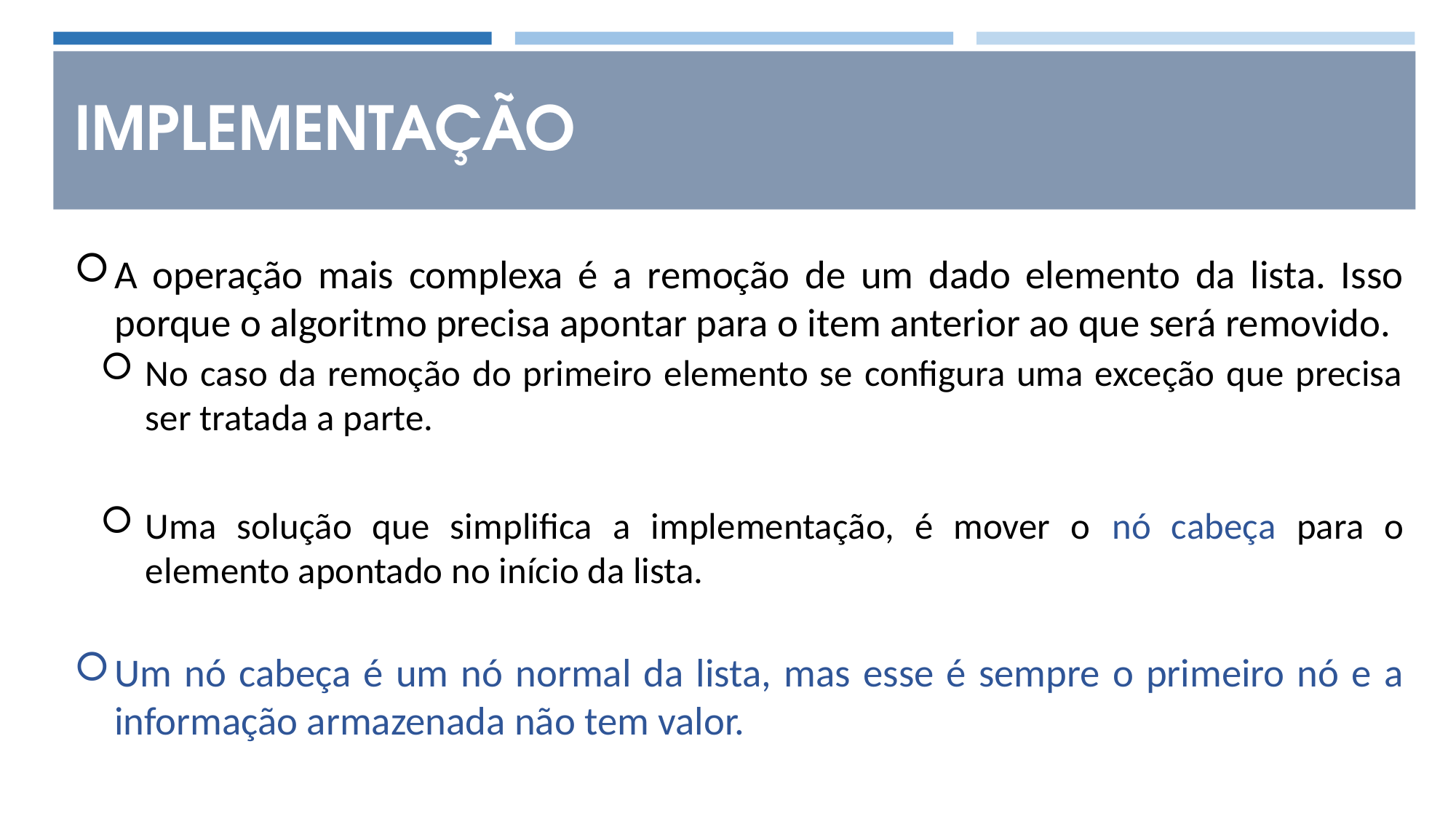

# IMPLEMENTAÇÃO
A operação mais complexa é a remoção de um dado elemento da lista. Isso porque o algoritmo precisa apontar para o item anterior ao que será removido.
No caso da remoção do primeiro elemento se configura uma exceção que precisa ser tratada a parte.

Uma solução que simplifica a implementação, é mover o nó cabeça para o elemento apontado no início da lista.

Um nó cabeça é um nó normal da lista, mas esse é sempre o primeiro nó e a informação armazenada não tem valor.